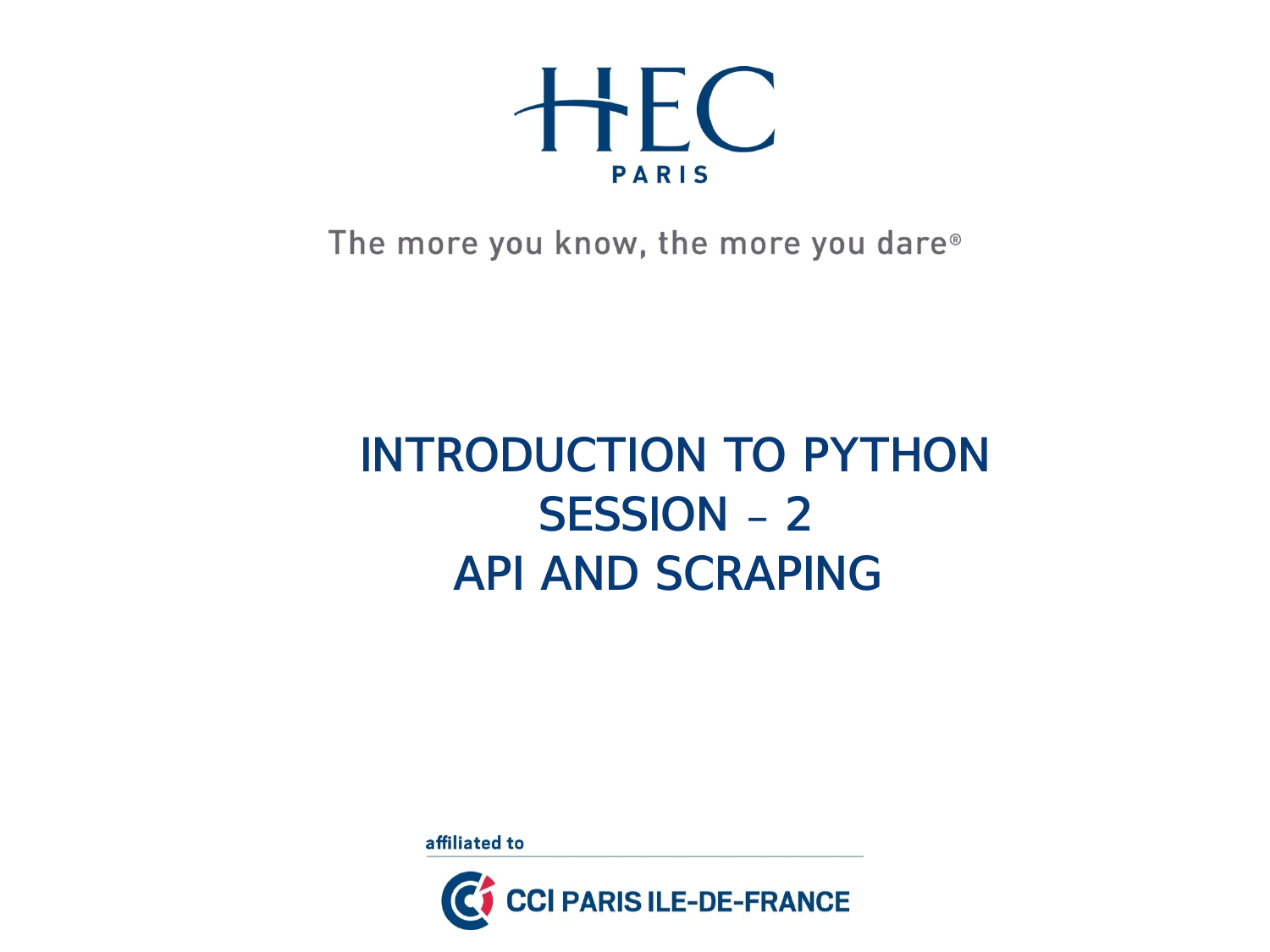

# Introduction to Python SESSION – 2 API and scraping